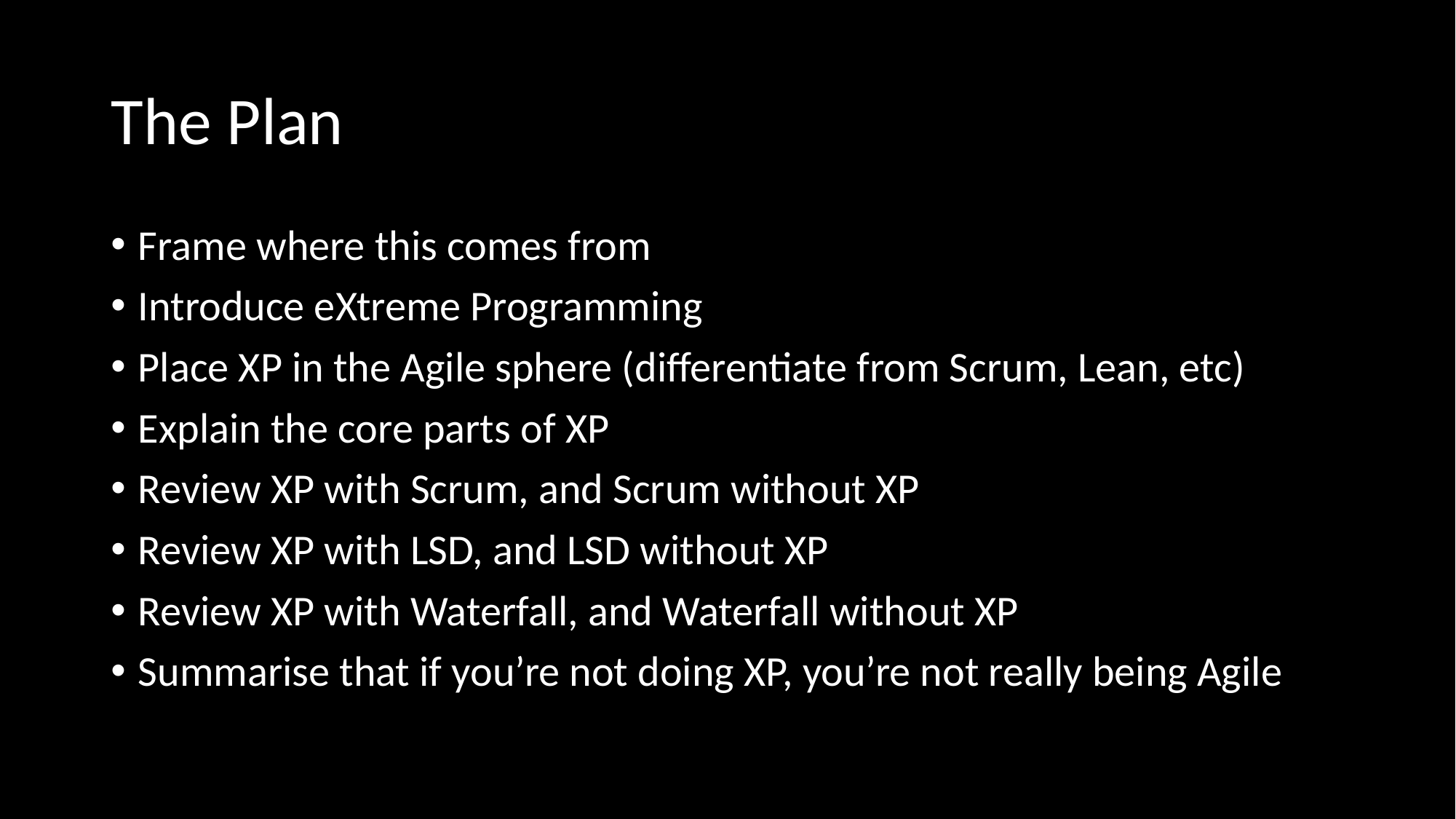

# The Plan
Frame where this comes from
Introduce eXtreme Programming
Place XP in the Agile sphere (differentiate from Scrum, Lean, etc)
Explain the core parts of XP
Review XP with Scrum, and Scrum without XP
Review XP with LSD, and LSD without XP
Review XP with Waterfall, and Waterfall without XP
Summarise that if you’re not doing XP, you’re not really being Agile